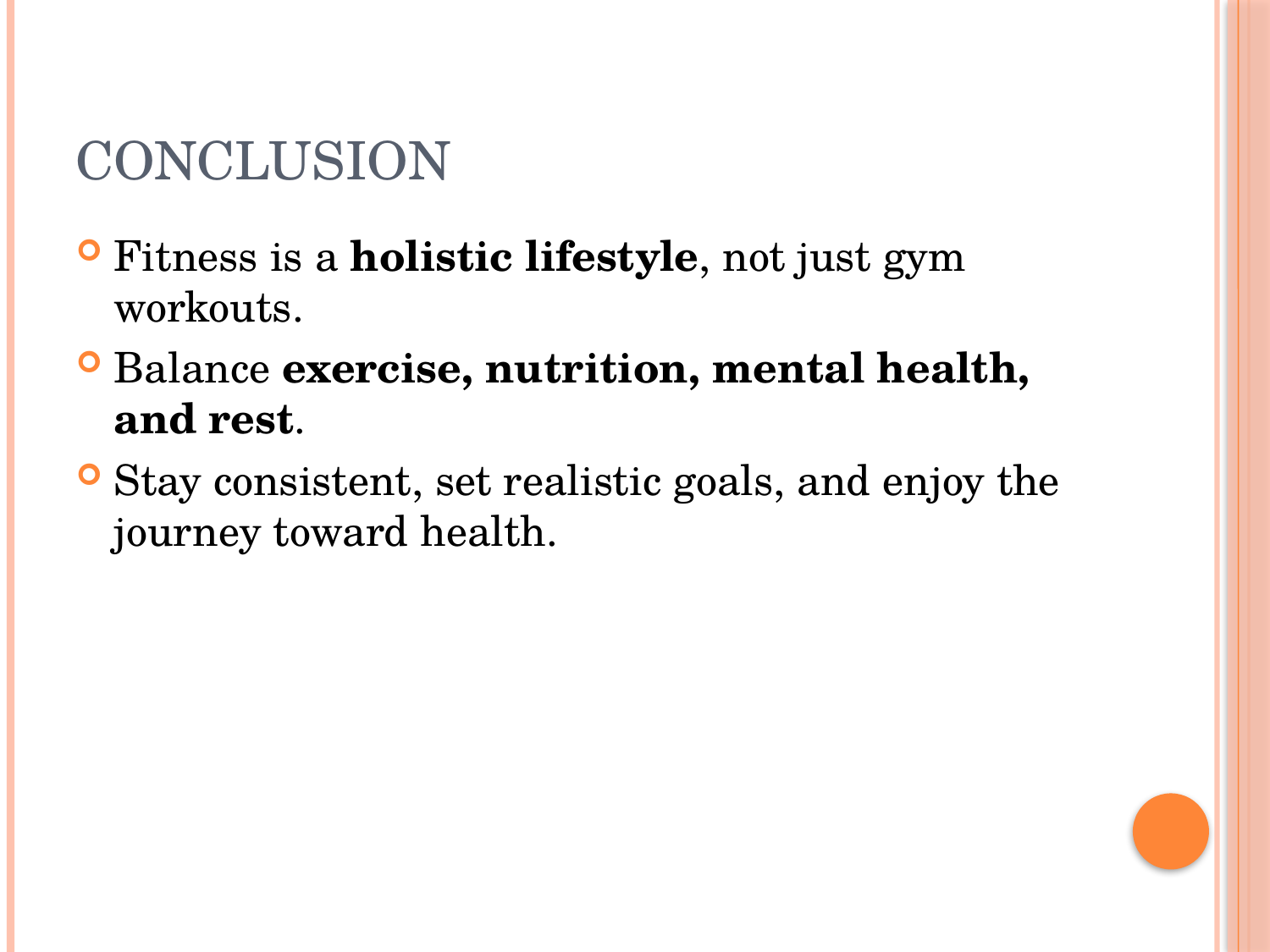

# Conclusion
Fitness is a holistic lifestyle, not just gym workouts.
Balance exercise, nutrition, mental health, and rest.
Stay consistent, set realistic goals, and enjoy the journey toward health.